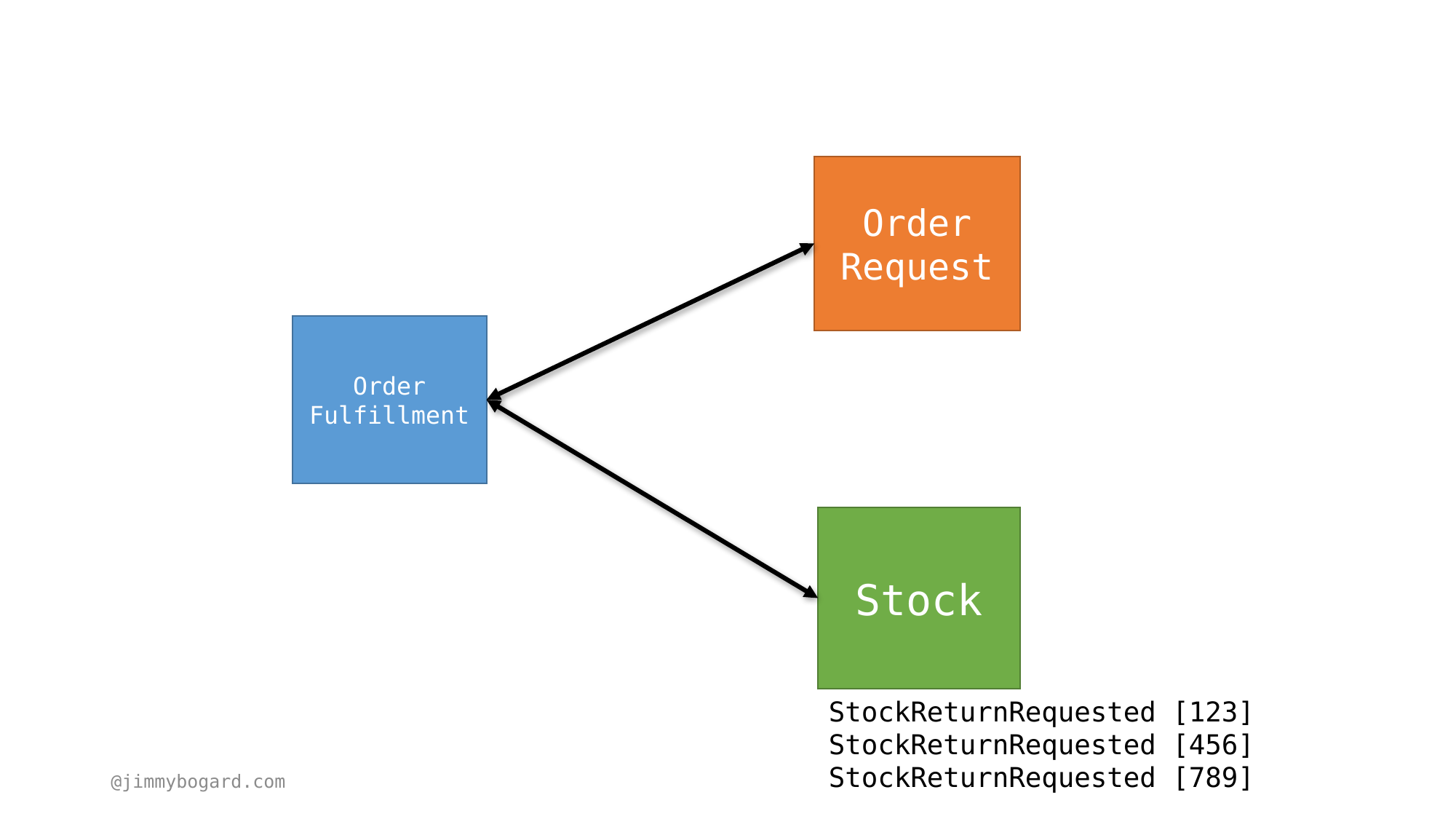

Order Request
Order Fulfillment
Stock
StockReturnRequested [123]
StockReturnRequested [456]
StockReturnRequested [789]
@jimmybogard.com